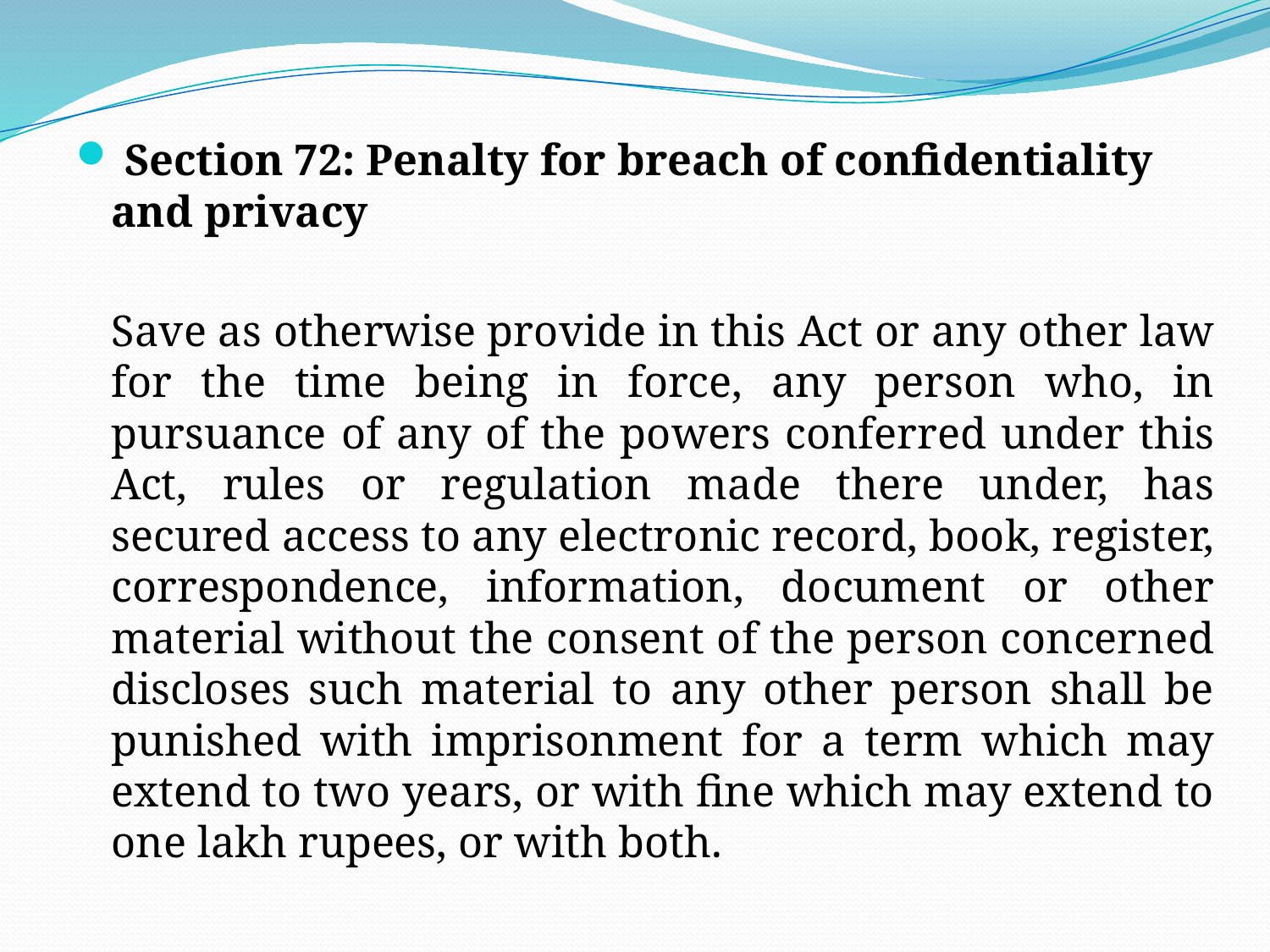

Section 72: Penalty for breach of confidentiality and privacy

   Save as otherwise provide in this Act or any other law for the time being in force, any person who, in pursuance of any of the powers conferred under this Act, rules or regulation made there under, has secured access to any electronic record, book, register, correspondence, information, document or other material without the consent of the person concerned discloses such material to any other person shall be punished with imprisonment for a term which may extend to two years, or with fine which may extend to one lakh rupees, or with both.